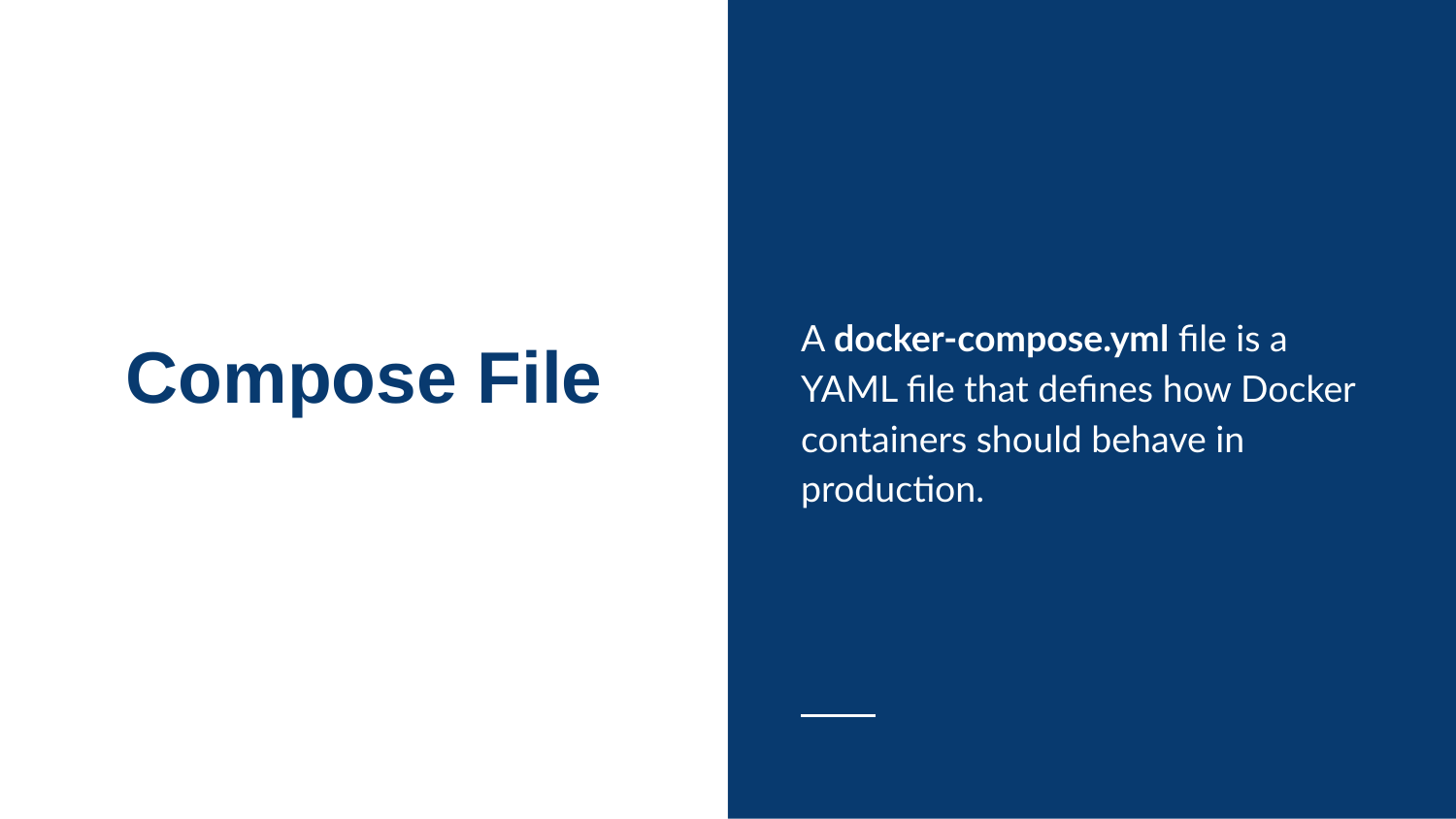

A docker-compose.yml file is a YAML file that defines how Docker containers should behave in production.
# Compose File